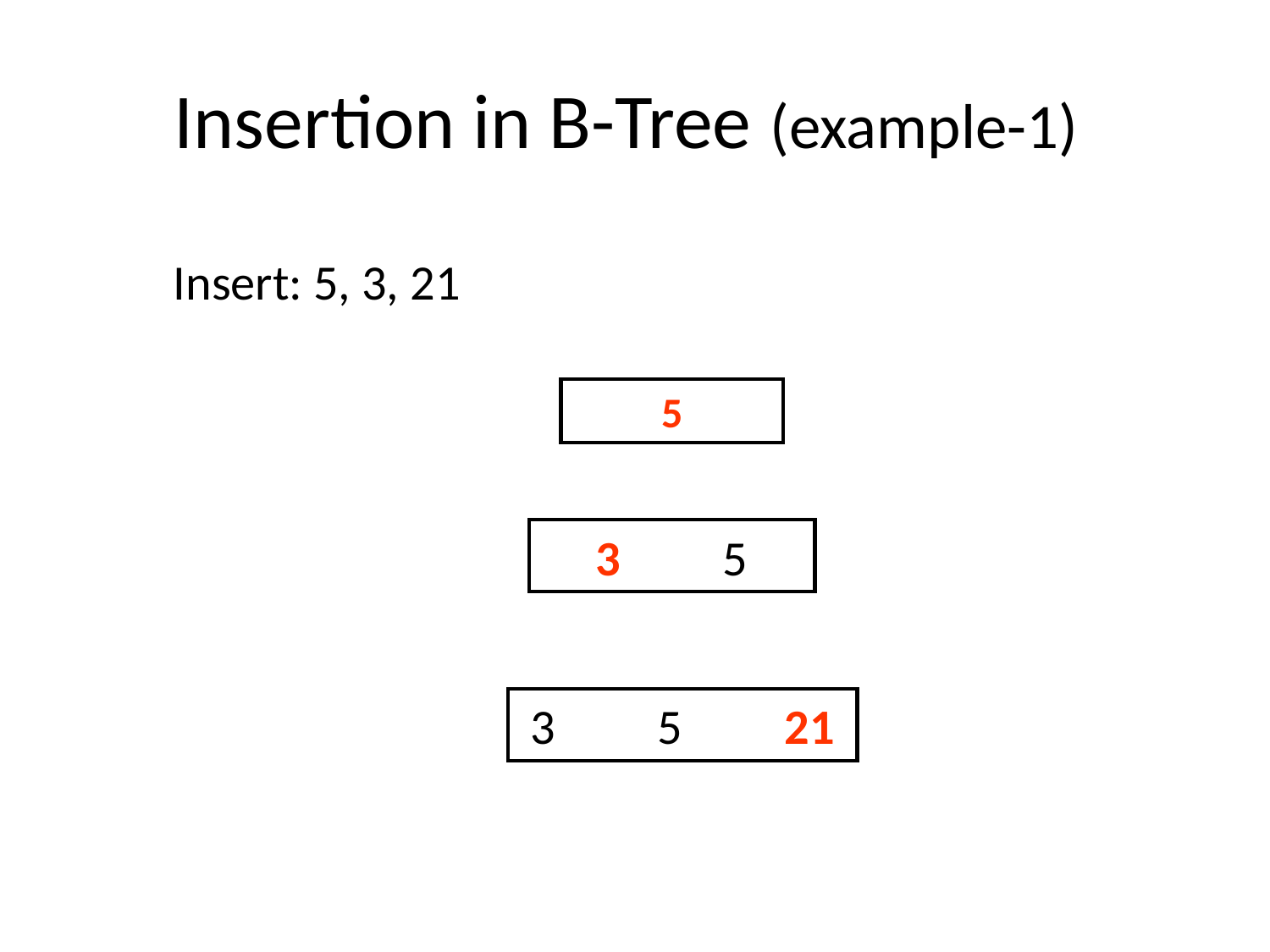

# Insertion in B-Tree (example-1)
Insert: 5, 3, 21
 5
3	5
3	5	21